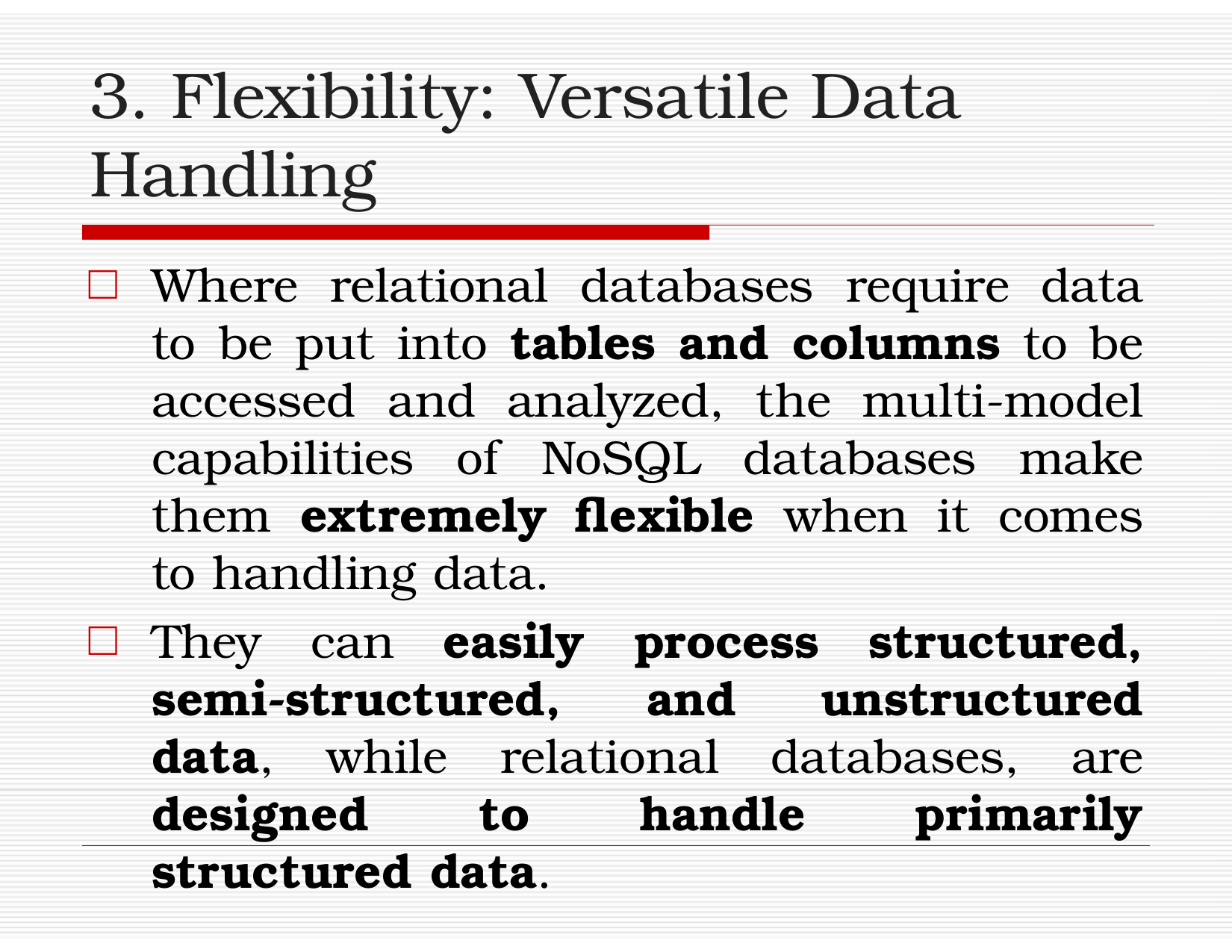

# 3. Flexibility: Versatile Data Handling
Where  relational  databases  require  data to be put into tables and columns to be accessed  and  analyzed,  the  multi-model capabilities  of  NoSQL  databases  make them  extremely flexible  when  it  comes to handling data.
They  can  easily  process  structured, semi-structured,   and   unstructured data,  while  relational  databases,  are designed    to    handle    primarily structured data.